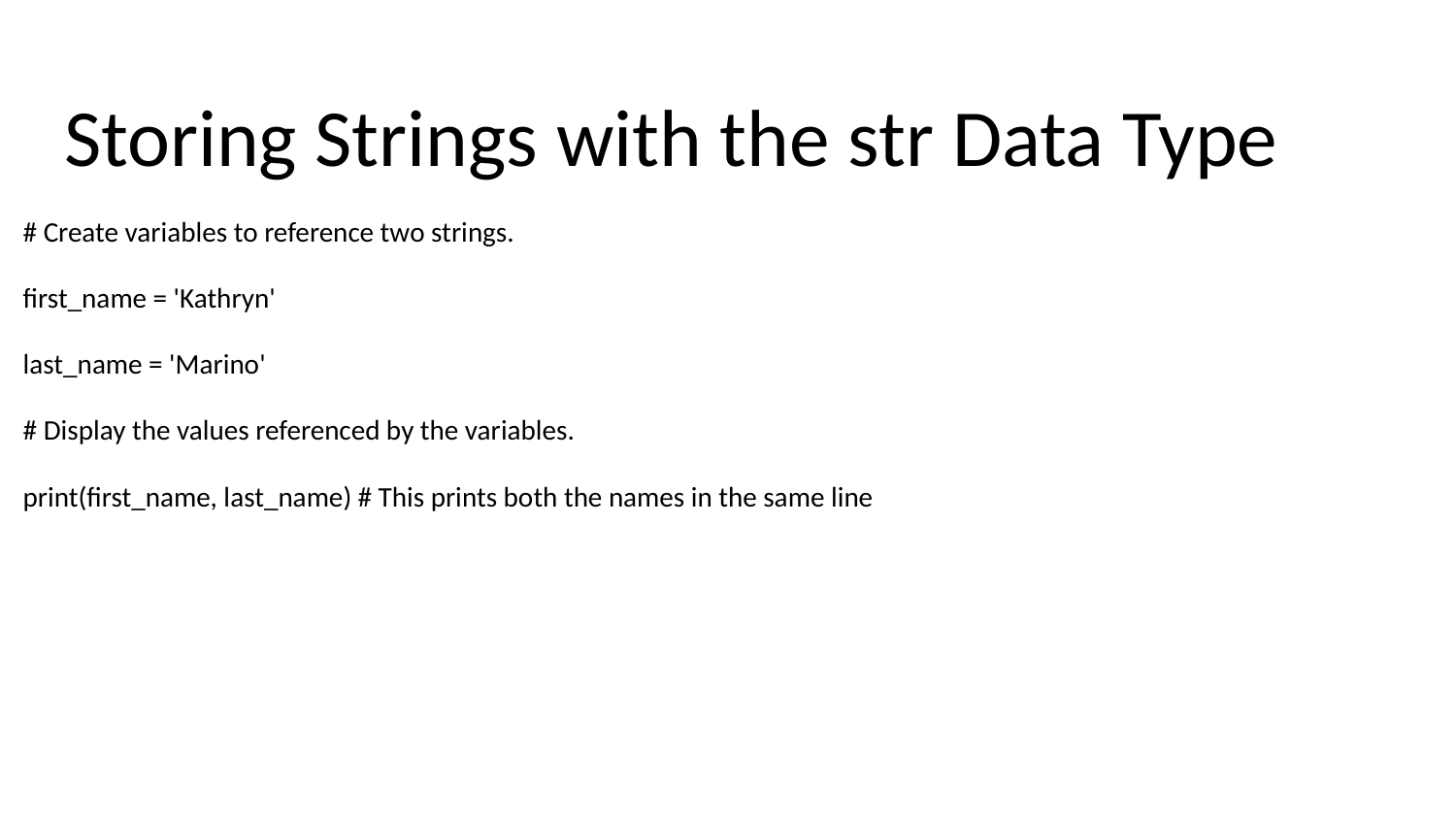

# Storing Strings with the str Data Type
# Create variables to reference two strings.
first_name = 'Kathryn'
last_name = 'Marino'
# Display the values referenced by the variables.
print(first_name, last_name) # This prints both the names in the same line